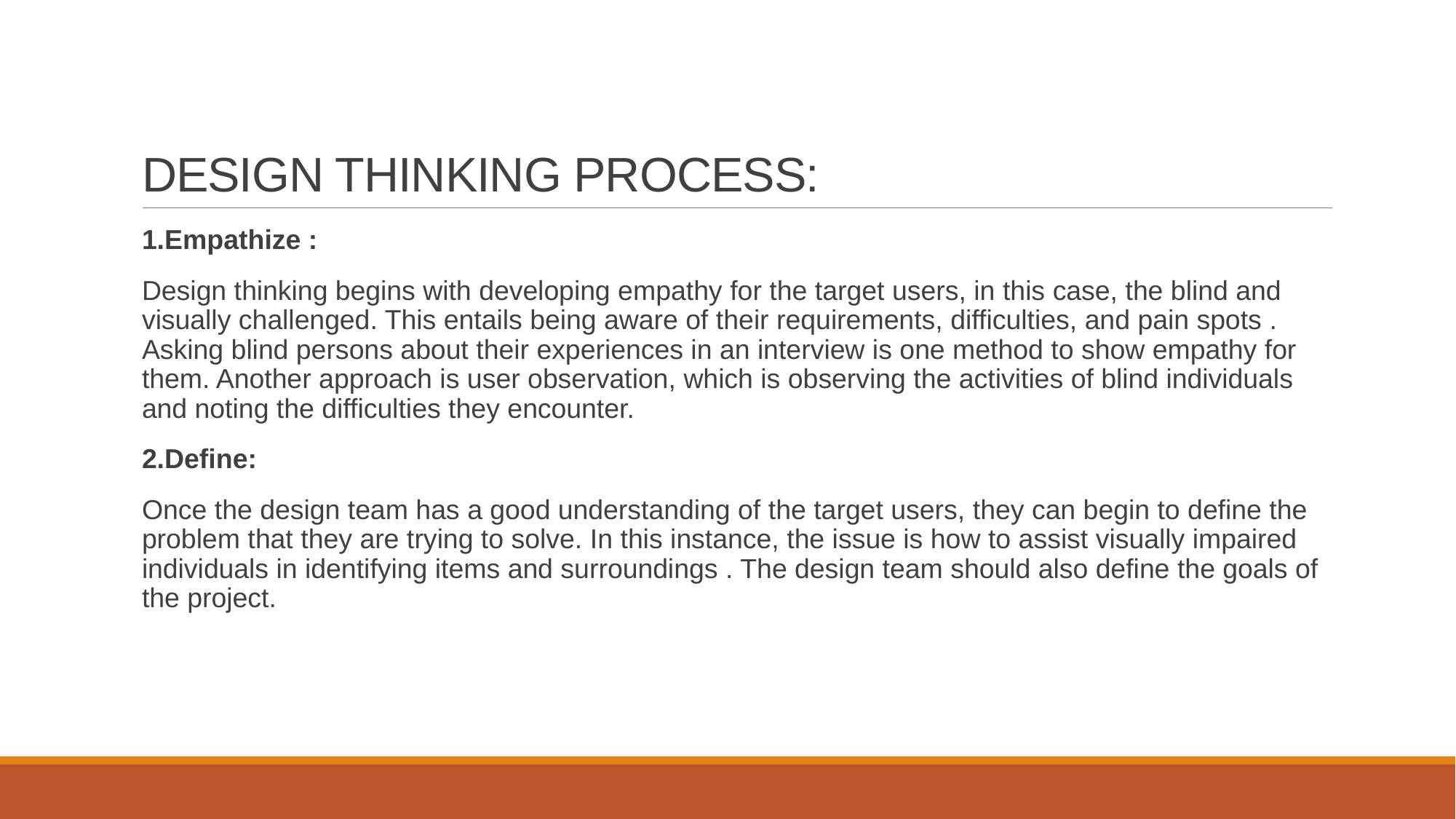

# DESIGN THINKING PROCESS:
1.Empathize :
Design thinking begins with developing empathy for the target users, in this case, the blind and visually challenged. This entails being aware of their requirements, difficulties, and pain spots . Asking blind persons about their experiences in an interview is one method to show empathy for them. Another approach is user observation, which is observing the activities of blind individuals and noting the difficulties they encounter.
2.Define:
Once the design team has a good understanding of the target users, they can begin to define the problem that they are trying to solve. In this instance, the issue is how to assist visually impaired individuals in identifying items and surroundings . The design team should also define the goals of the project.